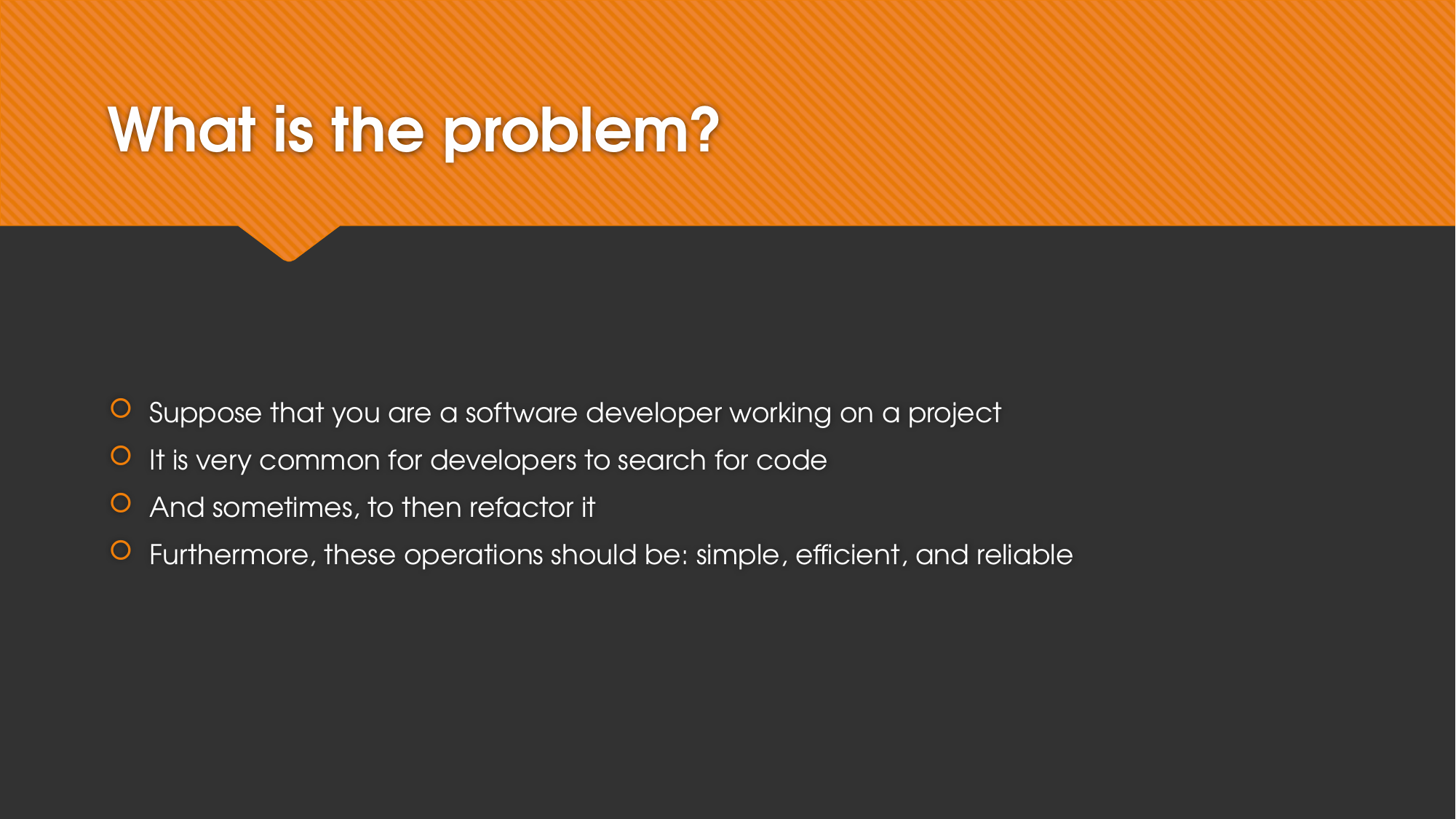

# What is the problem?
Suppose that you are a software developer working on a project
It is very common for developers to search for code
And sometimes, to then refactor it
Furthermore, these operations should be: simple, efficient, and reliable